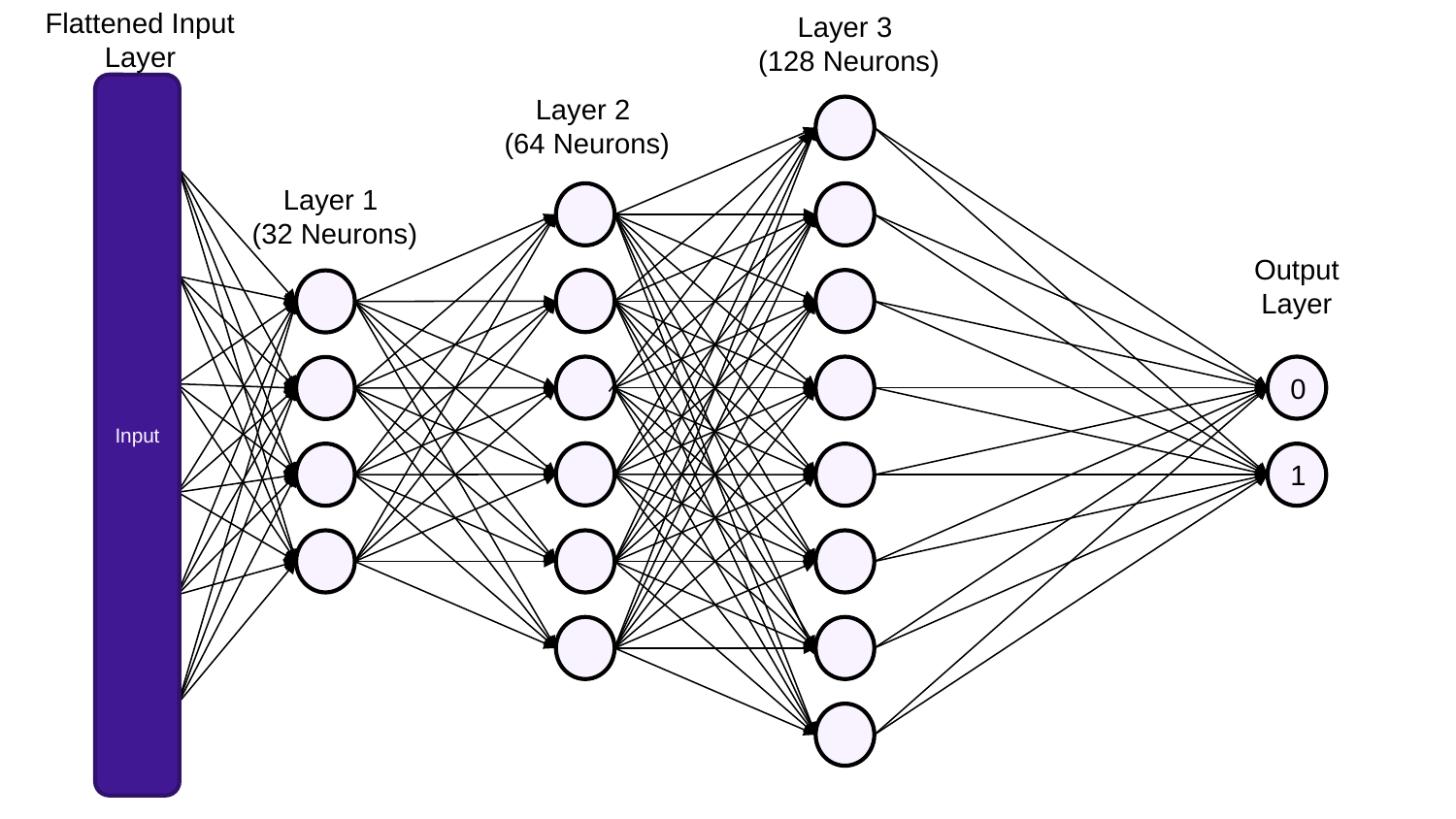

Flattened Input Layer
Layer 3
(128 Neurons)
Input
Layer 2
(64 Neurons)

Layer 1
(32 Neurons)

Output Layer

0

1